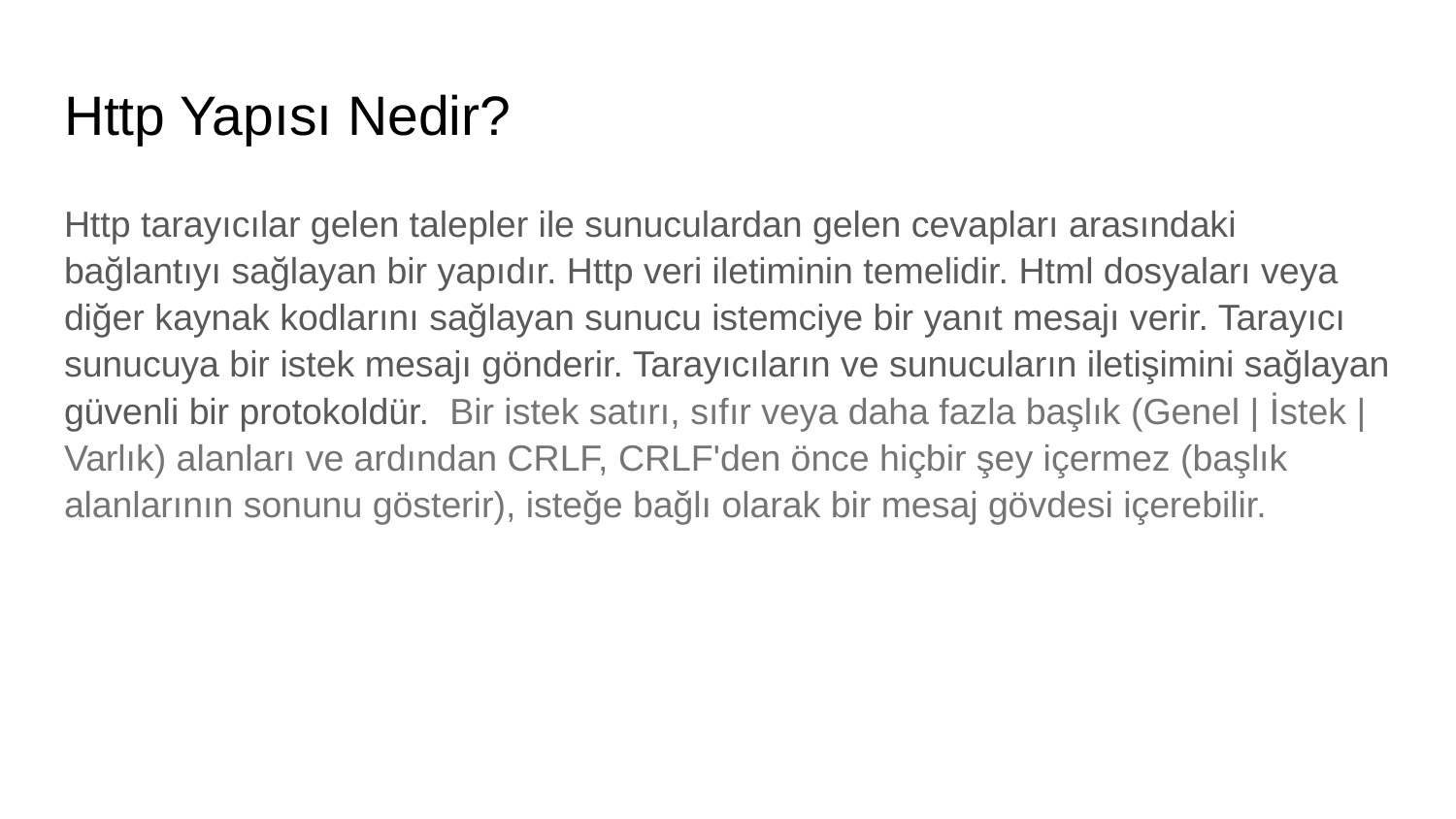

# Http Yapısı Nedir?
Http tarayıcılar gelen talepler ile sunuculardan gelen cevapları arasındaki bağlantıyı sağlayan bir yapıdır. Http veri iletiminin temelidir. Html dosyaları veya diğer kaynak kodlarını sağlayan sunucu istemciye bir yanıt mesajı verir. Tarayıcı sunucuya bir istek mesajı gönderir. Tarayıcıların ve sunucuların iletişimini sağlayan güvenli bir protokoldür.  Bir istek satırı, sıfır veya daha fazla başlık (Genel | İstek | Varlık) alanları ve ardından CRLF, CRLF'den önce hiçbir şey içermez (başlık alanlarının sonunu gösterir), isteğe bağlı olarak bir mesaj gövdesi içerebilir.